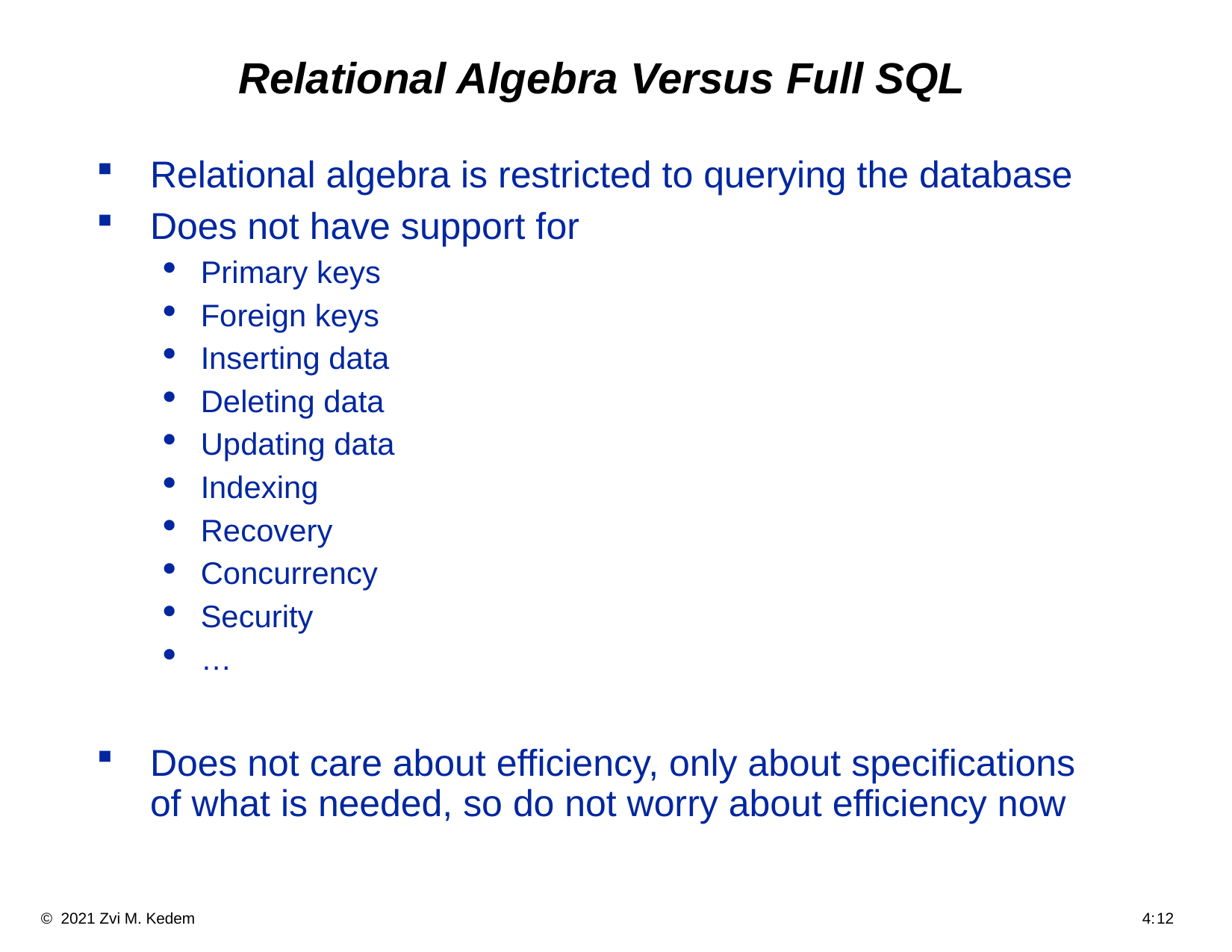

# Relational Algebra Versus Full SQL
Relational algebra is restricted to querying the database
Does not have support for
Primary keys
Foreign keys
Inserting data
Deleting data
Updating data
Indexing
Recovery
Concurrency
Security
…

Does not care about efficiency, only about specifications of what is needed, so do not worry about efficiency now